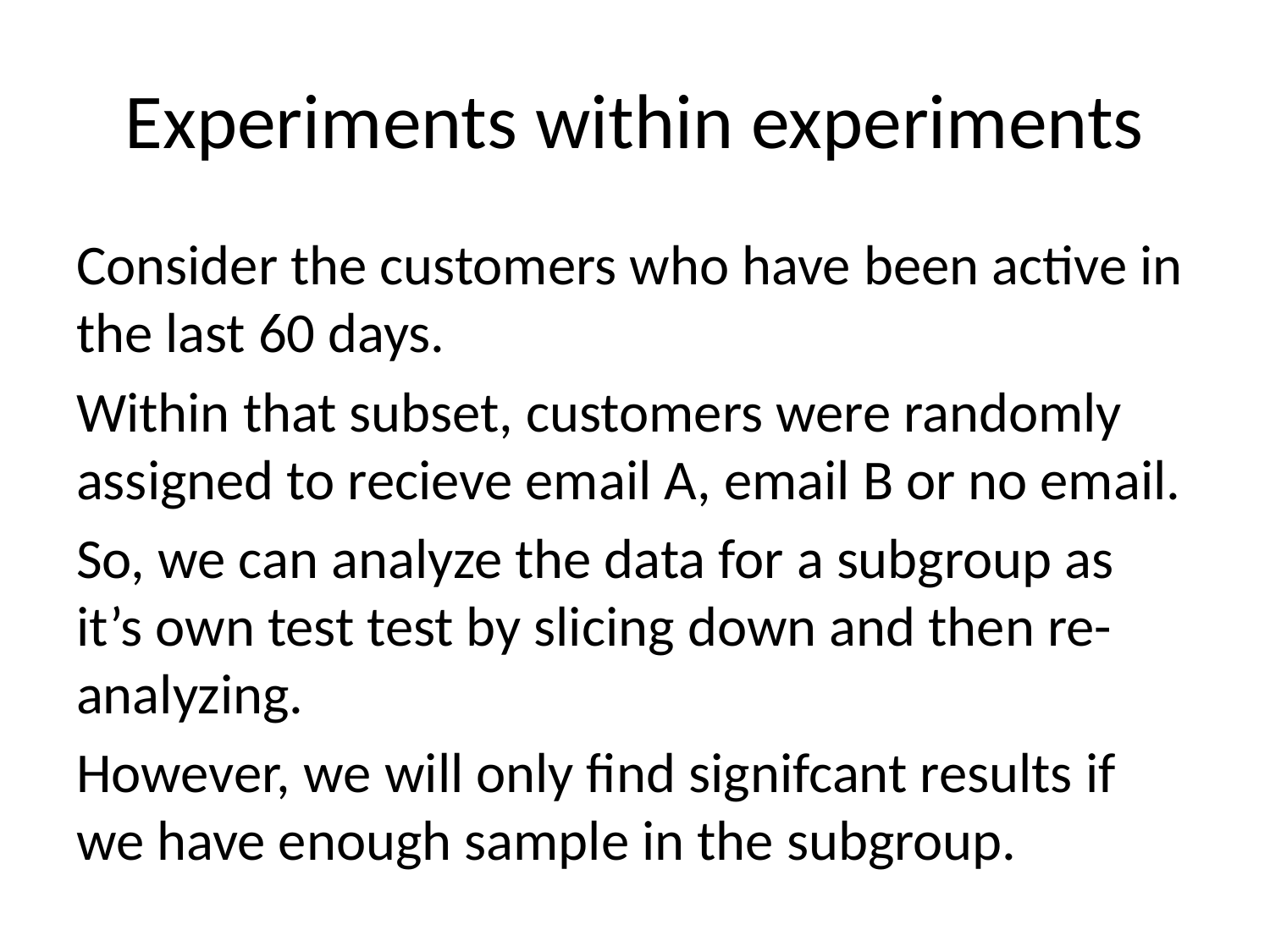

# Experiments within experiments
Consider the customers who have been active in the last 60 days.
Within that subset, customers were randomly assigned to recieve email A, email B or no email.
So, we can analyze the data for a subgroup as it’s own test test by slicing down and then re-analyzing.
However, we will only find signifcant results if we have enough sample in the subgroup.